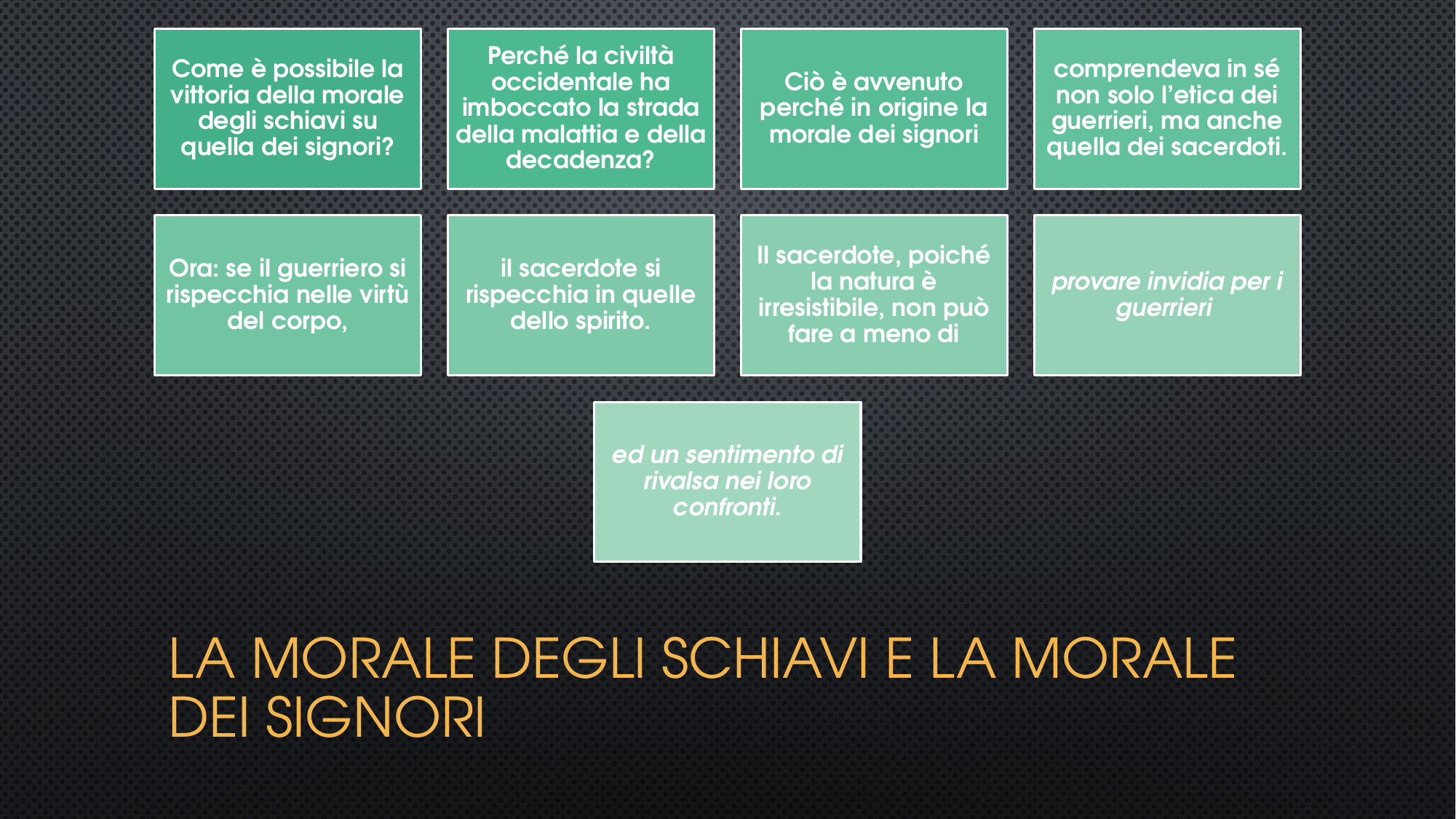

Come è possibile la vittoria della morale degli schiavi su quella dei signori?
Perché la civiltà occidentale ha imboccato la strada della malattia e della decadenza?
Ciò è avvenuto perché in origine la morale dei signori
comprendeva in sé non solo l’etica dei guerrieri, ma anche quella dei sacerdoti.
Ora: se il guerriero si rispecchia nelle virtù del corpo,
il sacerdote si rispecchia in quelle dello spirito.
Il sacerdote, poiché la natura è irresistibile, non può fare a meno di
provare invidia per i guerrieri
ed un sentimento di rivalsa nei loro confronti.
# La morale degli schiavi e la morale dei signori